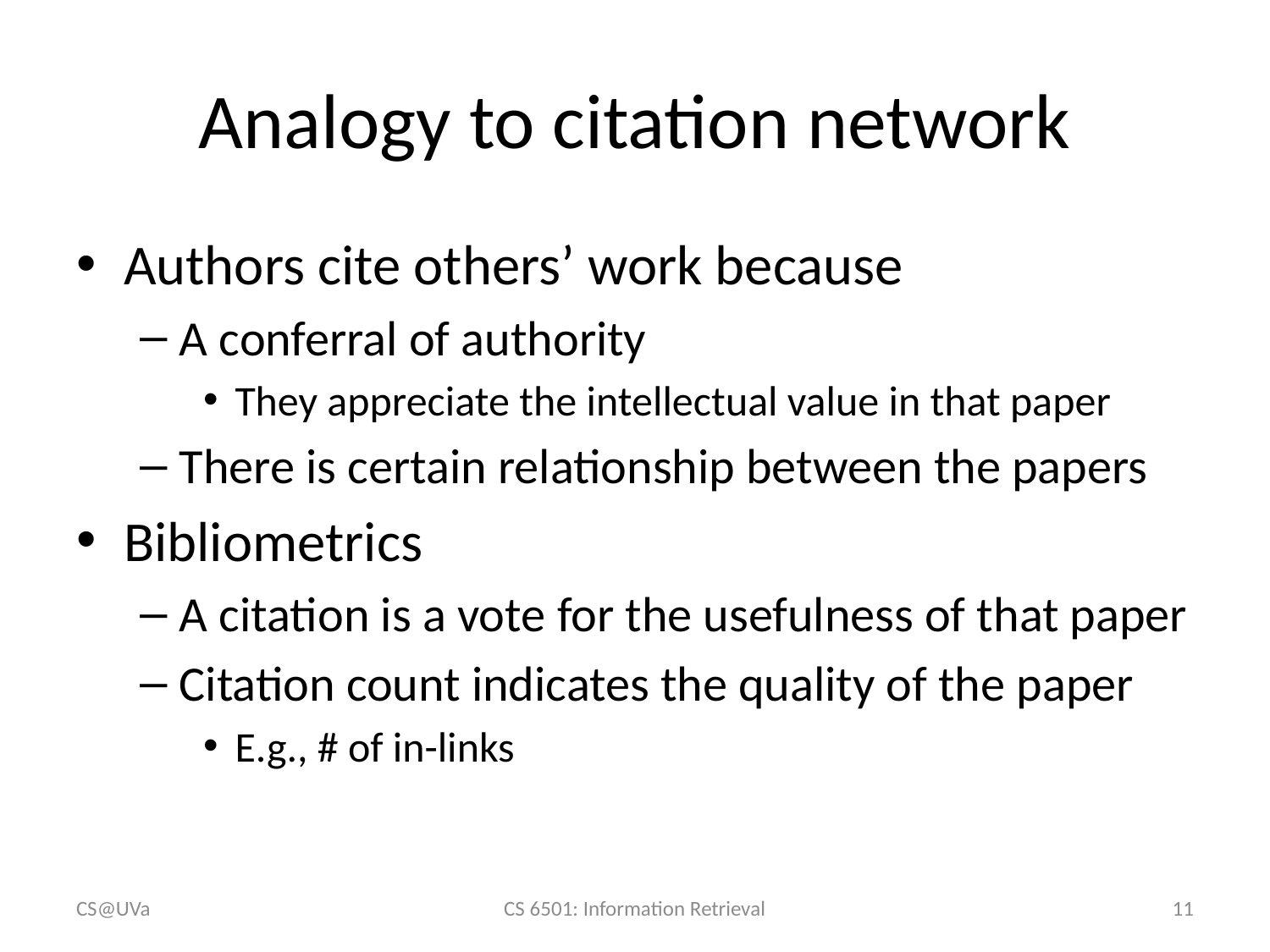

# Analogy to citation network
Authors cite others’ work because
A conferral of authority
They appreciate the intellectual value in that paper
There is certain relationship between the papers
Bibliometrics
A citation is a vote for the usefulness of that paper
Citation count indicates the quality of the paper
E.g., # of in-links
CS@UVa
CS 6501: Information Retrieval
11